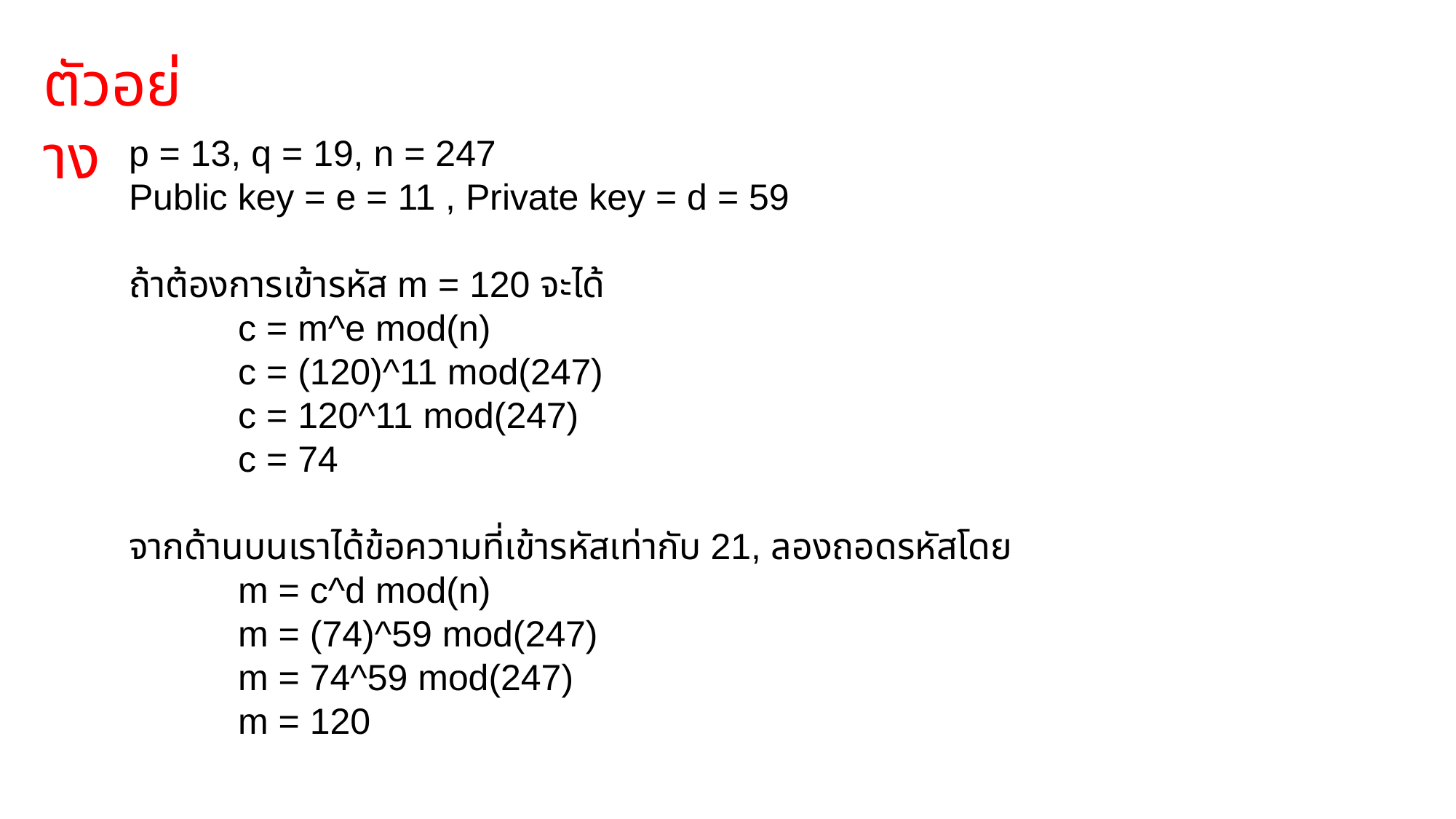

ตัวอย่าง
p = 13, q = 19, n = 247
Public key = e = 11 , Private key = d = 59

ถ้าต้องการเข้ารหัส m = 120 จะได้
	c = m^e mod(n)
	c = (120)^11 mod(247)
	c = 120^11 mod(247)
	c = 74

จากด้านบนเราได้ข้อความที่เข้ารหัสเท่ากับ 21, ลองถอดรหัสโดย
	m = c^d mod(n)
	m = (74)^59 mod(247)
	m = 74^59 mod(247)
	m = 120